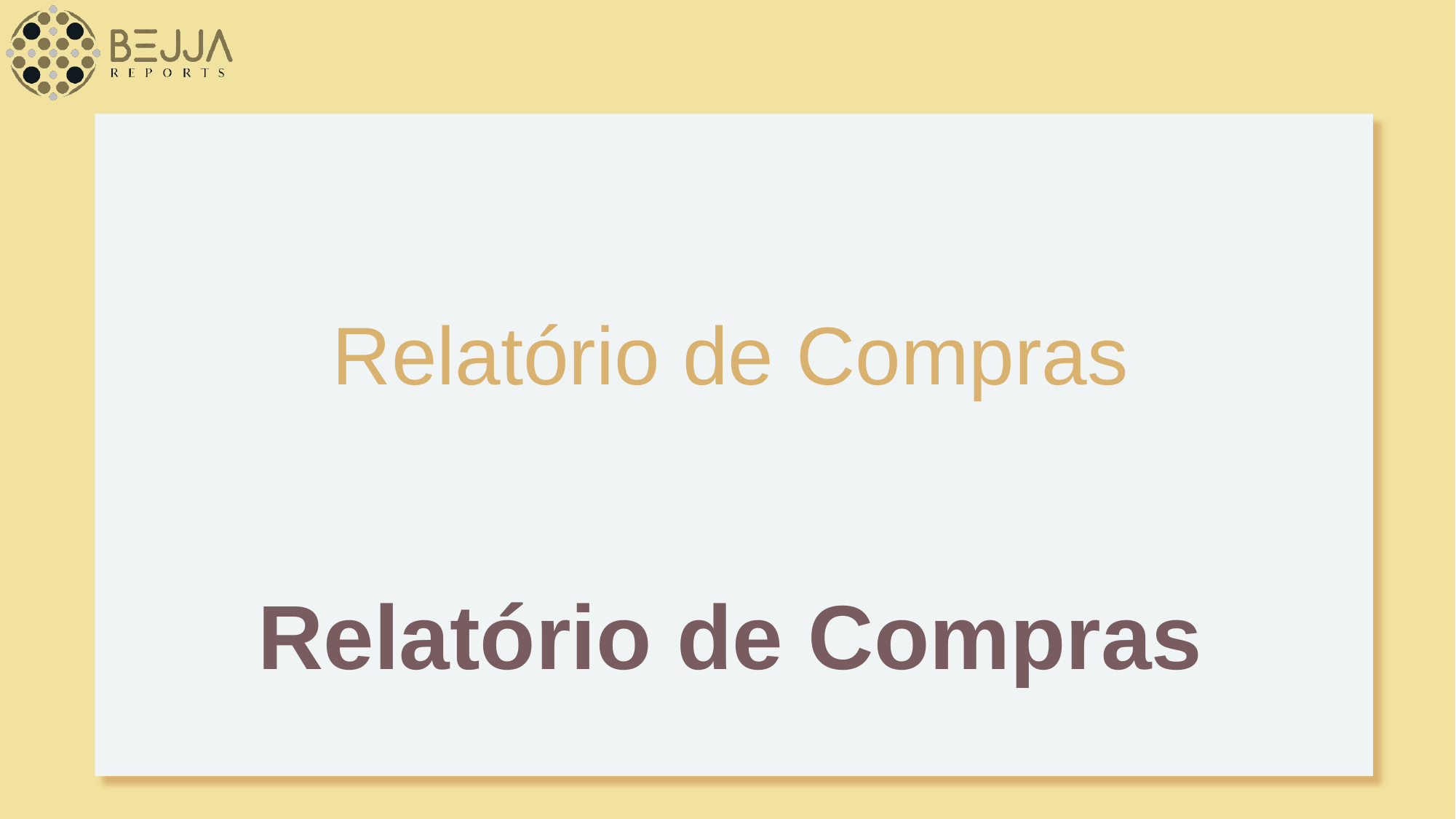

Relatório de Compras
# Relatório de Compras